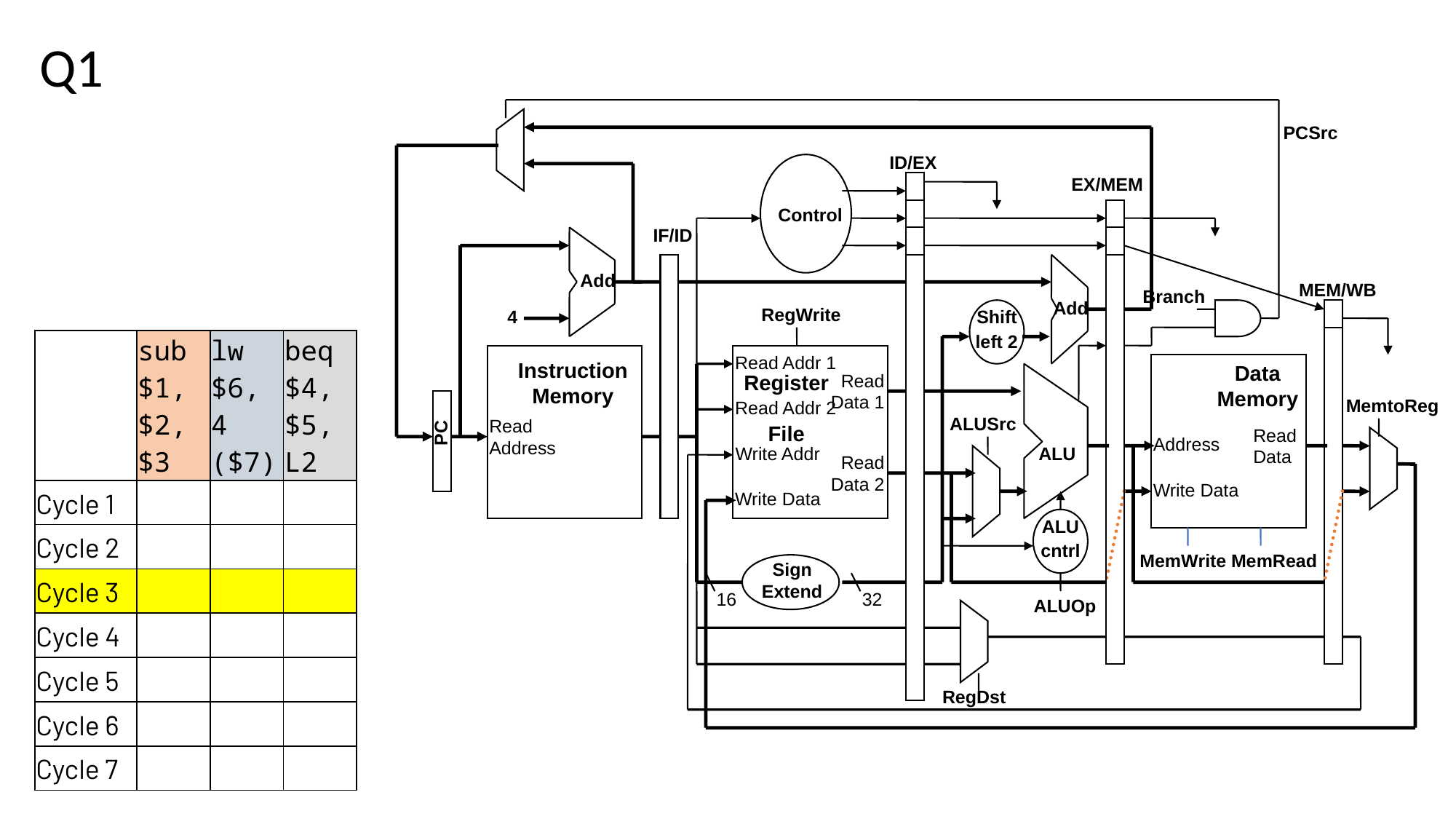

Q1

PCSrc

ID/EX

EX/MEM

Control

IF/ID

Add
MEM/WB

Branch
Add
4
RegWrite

Shift
left 2

Read Addr 1

Instruction
Memory

Data
Memory

Register

File
Read
 Data 1

Read Addr 2

MemtoReg
Read
Address

ALUSrc
PC
Read
Data

Address

Write Addr

ALU
Read
 Data 2

Write Data

Write Data

ALU
cntrl

MemWrite
MemRead

Sign
Extend

16

32

ALUOp

RegDst

|  | sub $1, $2, $3 | lw $6, 4 ($7) | beq $4, $5, L2 |
| --- | --- | --- | --- |
| Cycle 1 |  |  |  |
| Cycle 2 |  |  |  |
| Cycle 3 |  |  |  |
| Cycle 4 |  |  |  |
| Cycle 5 |  |  |  |
| Cycle 6 |  |  |  |
| Cycle 7 |  |  |  |